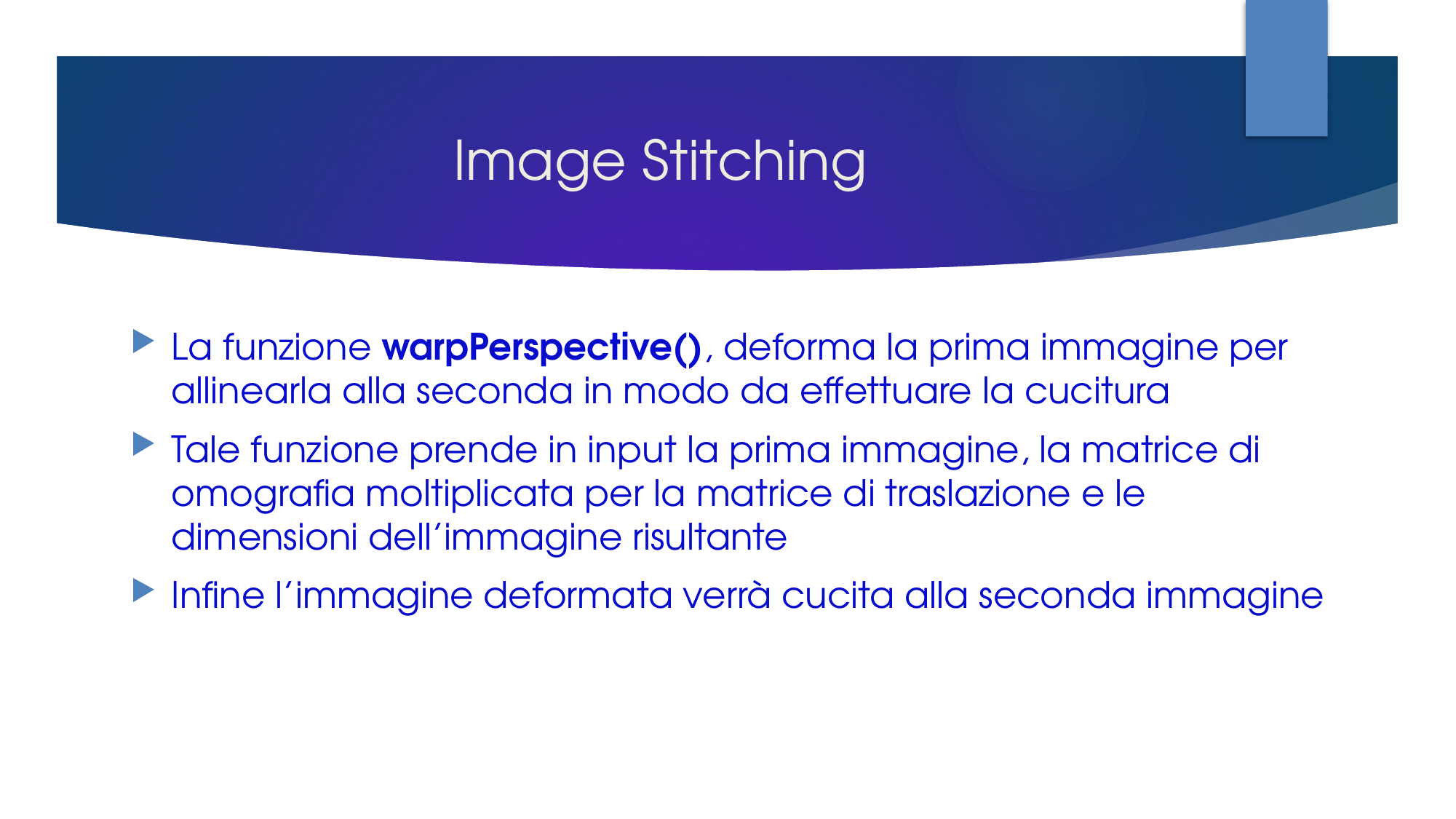

# Image Stitching
La funzione warpPerspective(), deforma la prima immagine per allinearla alla seconda in modo da effettuare la cucitura
Tale funzione prende in input la prima immagine, la matrice di omografia moltiplicata per la matrice di traslazione e le dimensioni dell’immagine risultante
Infine l’immagine deformata verrà cucita alla seconda immagine